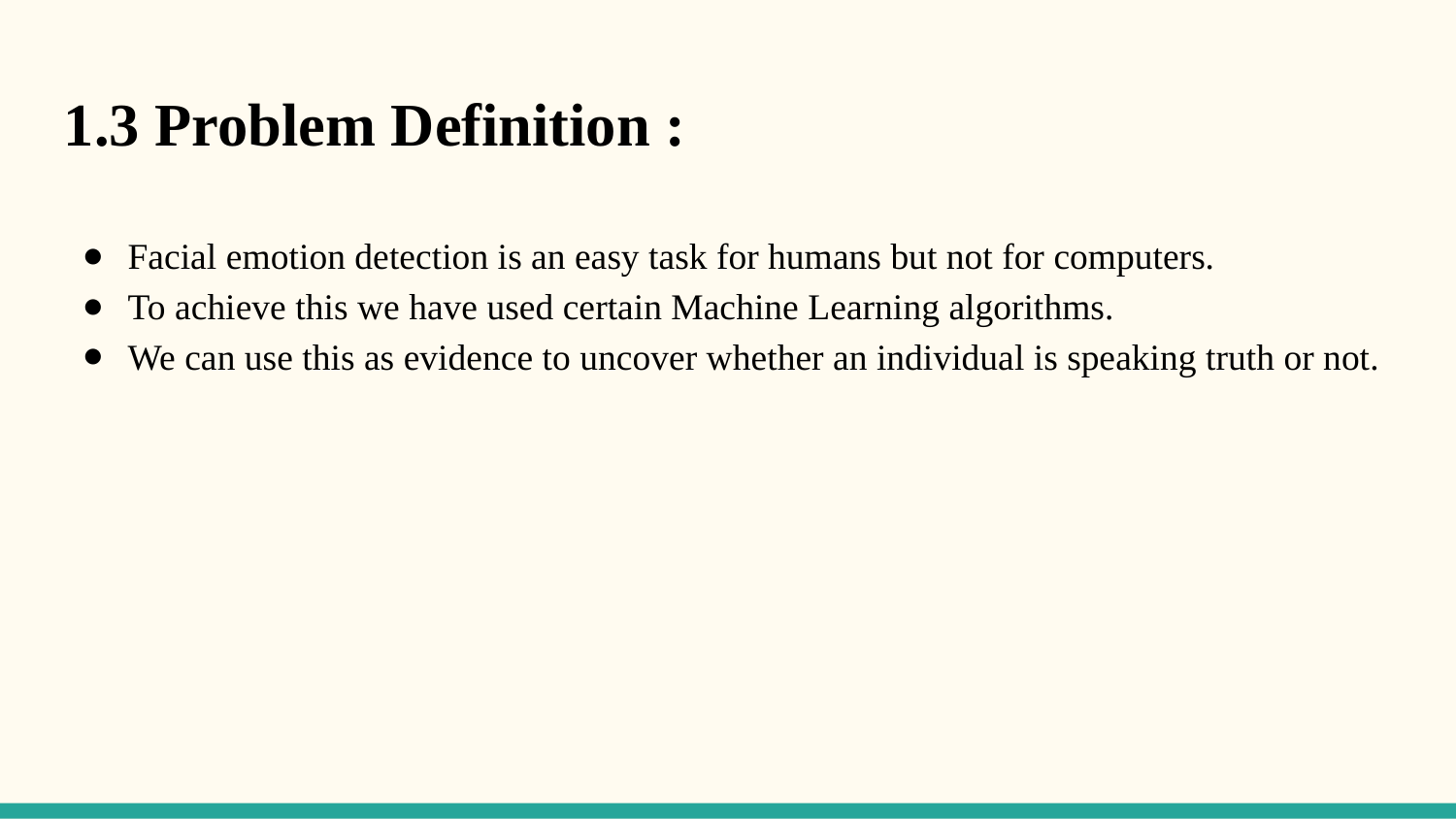

1.3 Problem Definition :

Facial emotion detection is an easy task for humans but not for computers.
To achieve this we have used certain Machine Learning algorithms.
We can use this as evidence to uncover whether an individual is speaking truth or not.